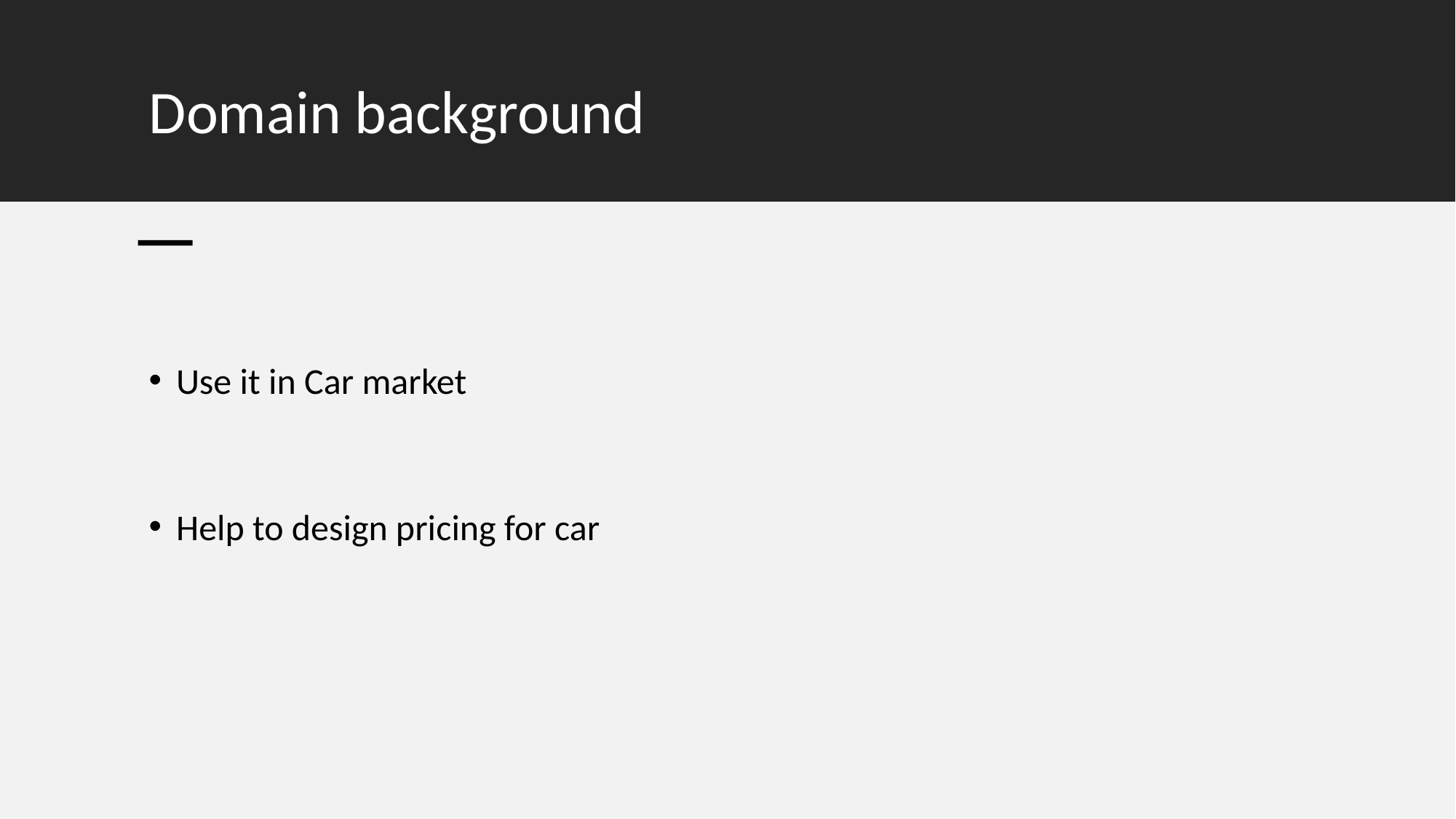

# Domain background

Use it in Car market
Help to design pricing for car